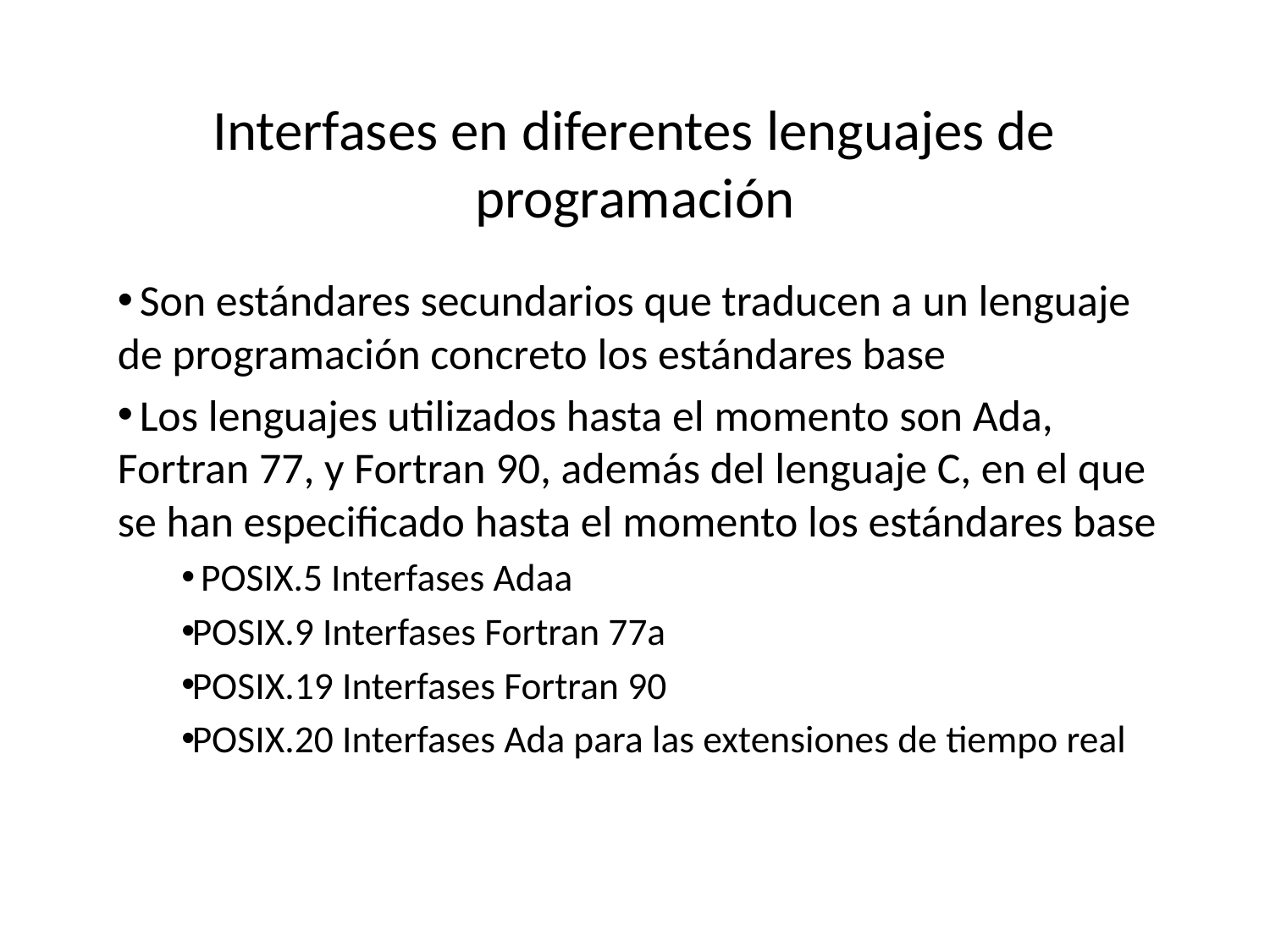

# Interfases en diferentes lenguajes de programación
 Son estándares secundarios que traducen a un lenguaje de programación concreto los estándares base
 Los lenguajes utilizados hasta el momento son Ada, Fortran 77, y Fortran 90, además del lenguaje C, en el que se han especificado hasta el momento los estándares base
 POSIX.5 Interfases Adaa
POSIX.9 Interfases Fortran 77a
POSIX.19 Interfases Fortran 90
POSIX.20 Interfases Ada para las extensiones de tiempo real